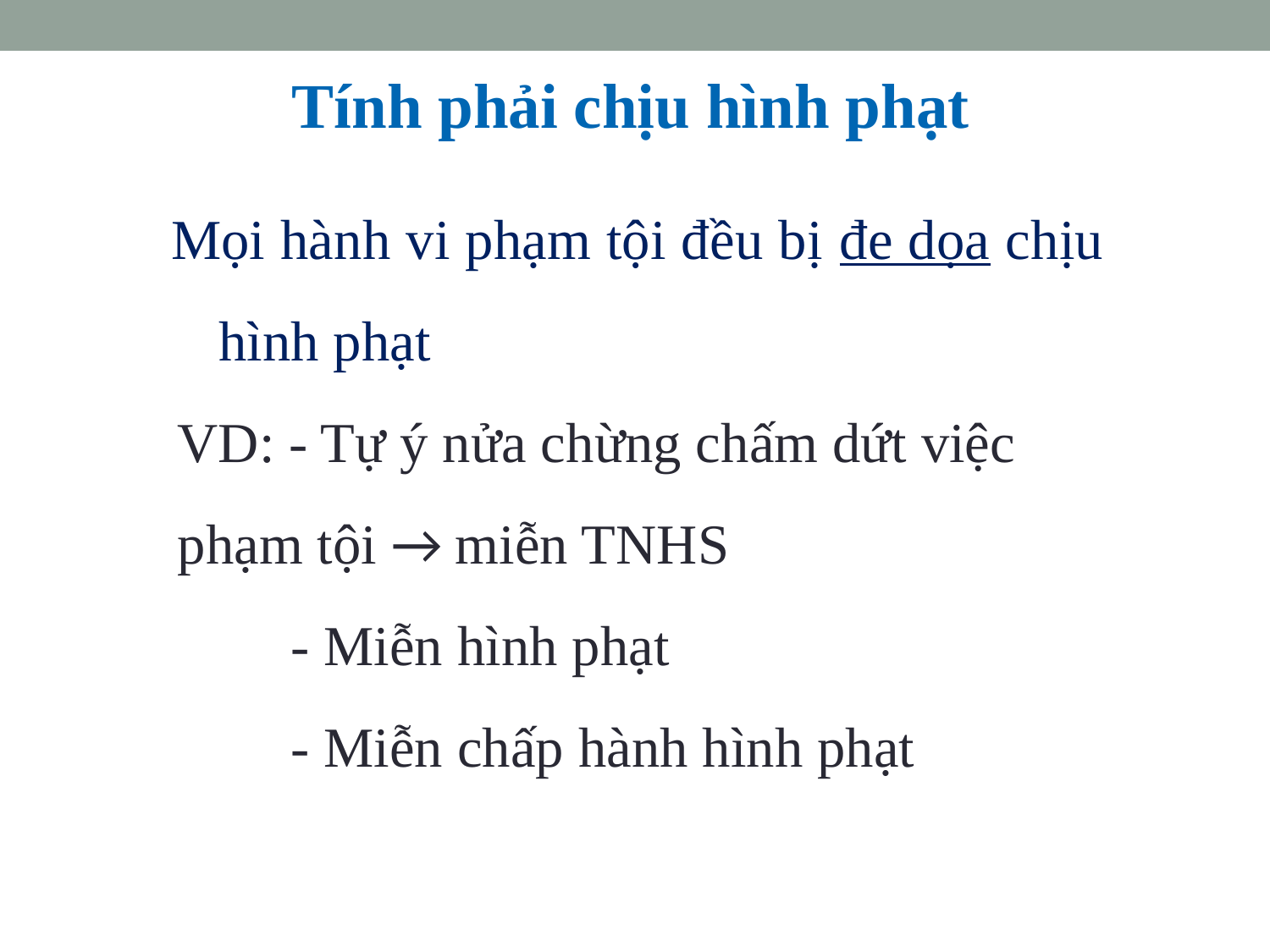

11
    Tính phải chịu hình phạt
Mọi hành vi phạm tội đều bị đe dọa chịu hình phạt
VD: - Tự ý nửa chừng chấm dứt việc phạm tội → miễn TNHS
        - Miễn hình phạt
        - Miễn chấp hành hình phạt